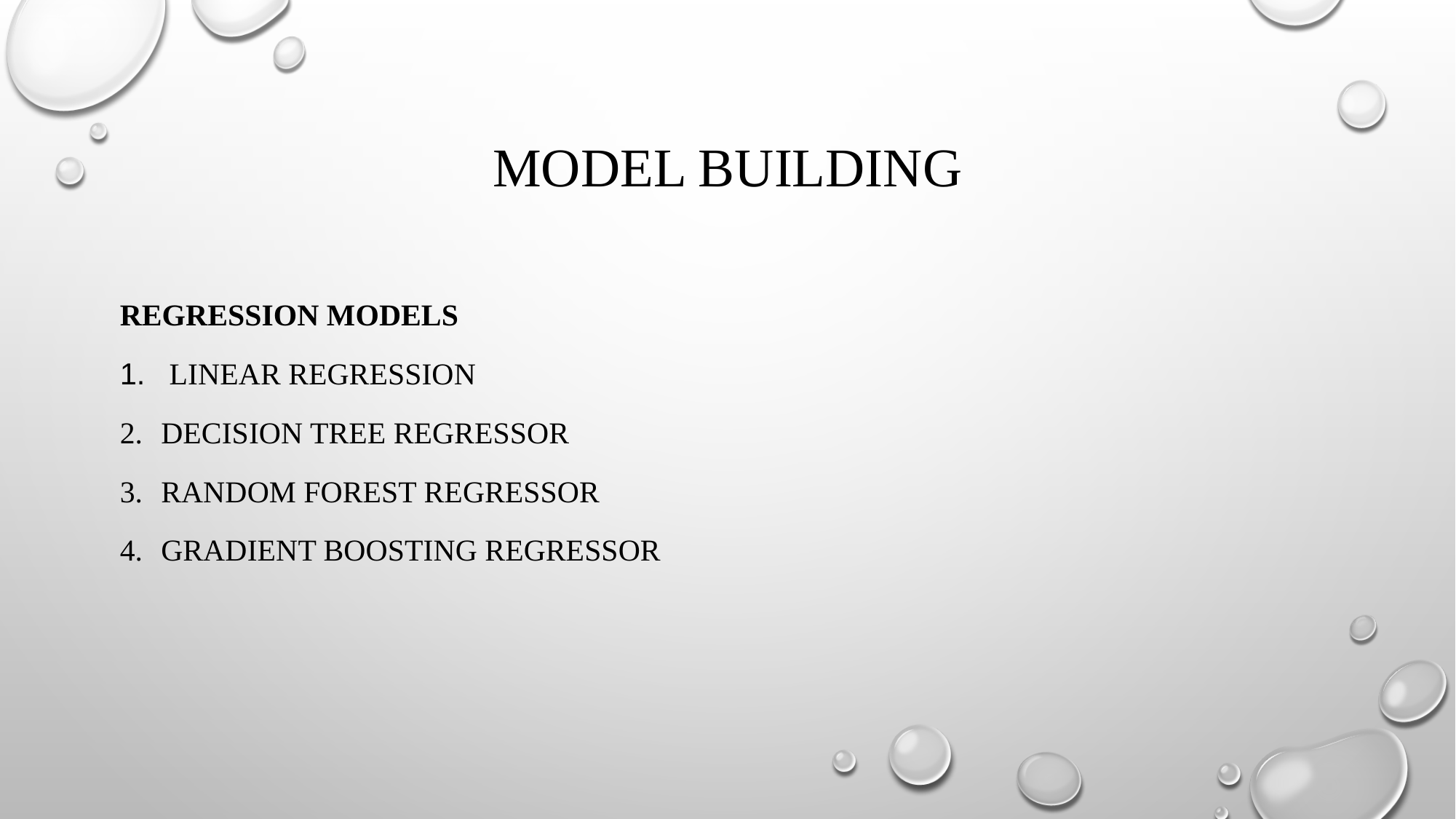

# Model building
Regression Models
 Linear Regression
Decision Tree Regressor
Random Forest Regressor
Gradient Boosting Regressor